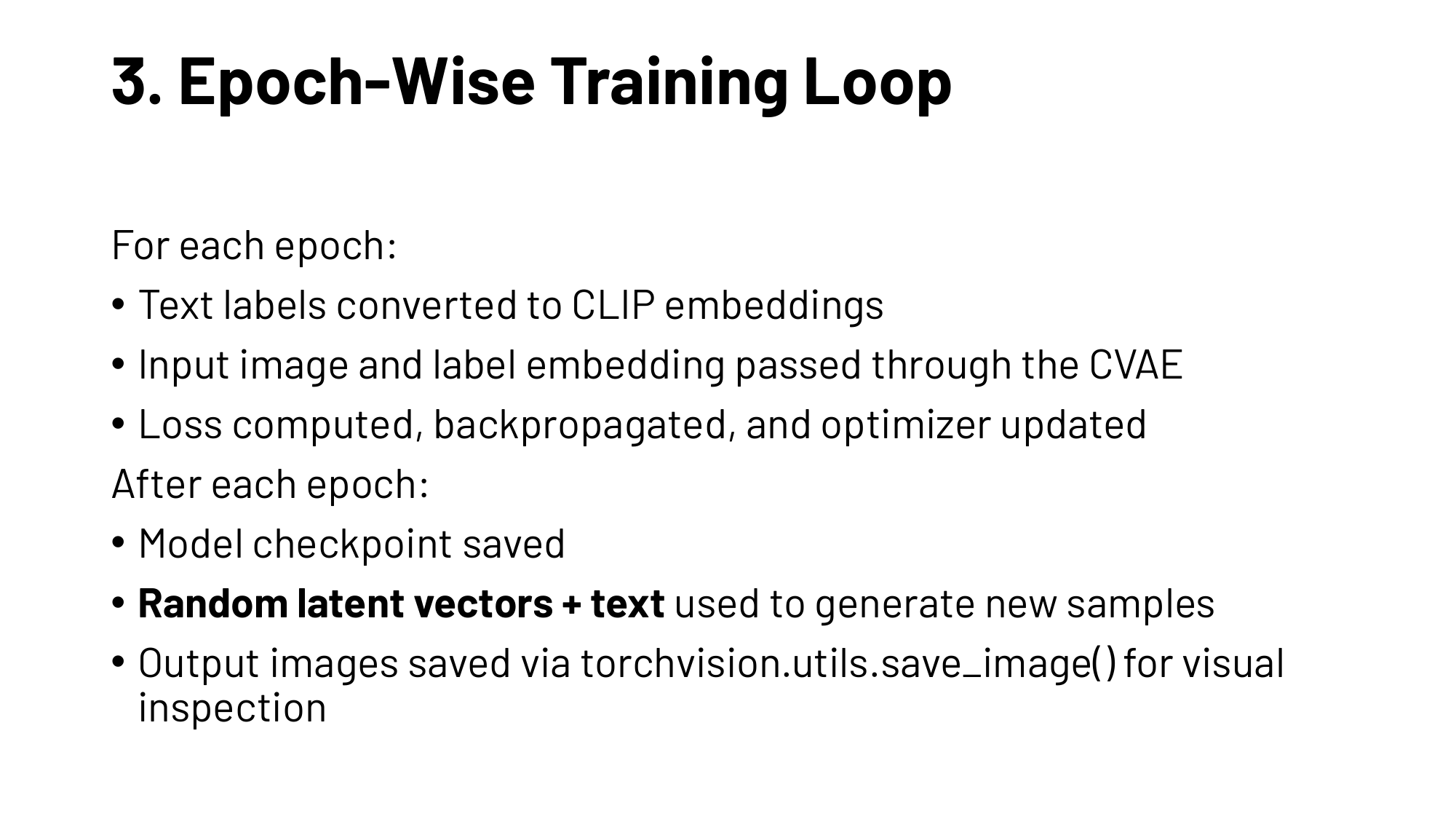

# 3. Epoch-Wise Training Loop
For each epoch:
Text labels converted to CLIP embeddings
Input image and label embedding passed through the CVAE
Loss computed, backpropagated, and optimizer updated
After each epoch:
Model checkpoint saved
Random latent vectors + text used to generate new samples
Output images saved via torchvision.utils.save_image() for visual inspection